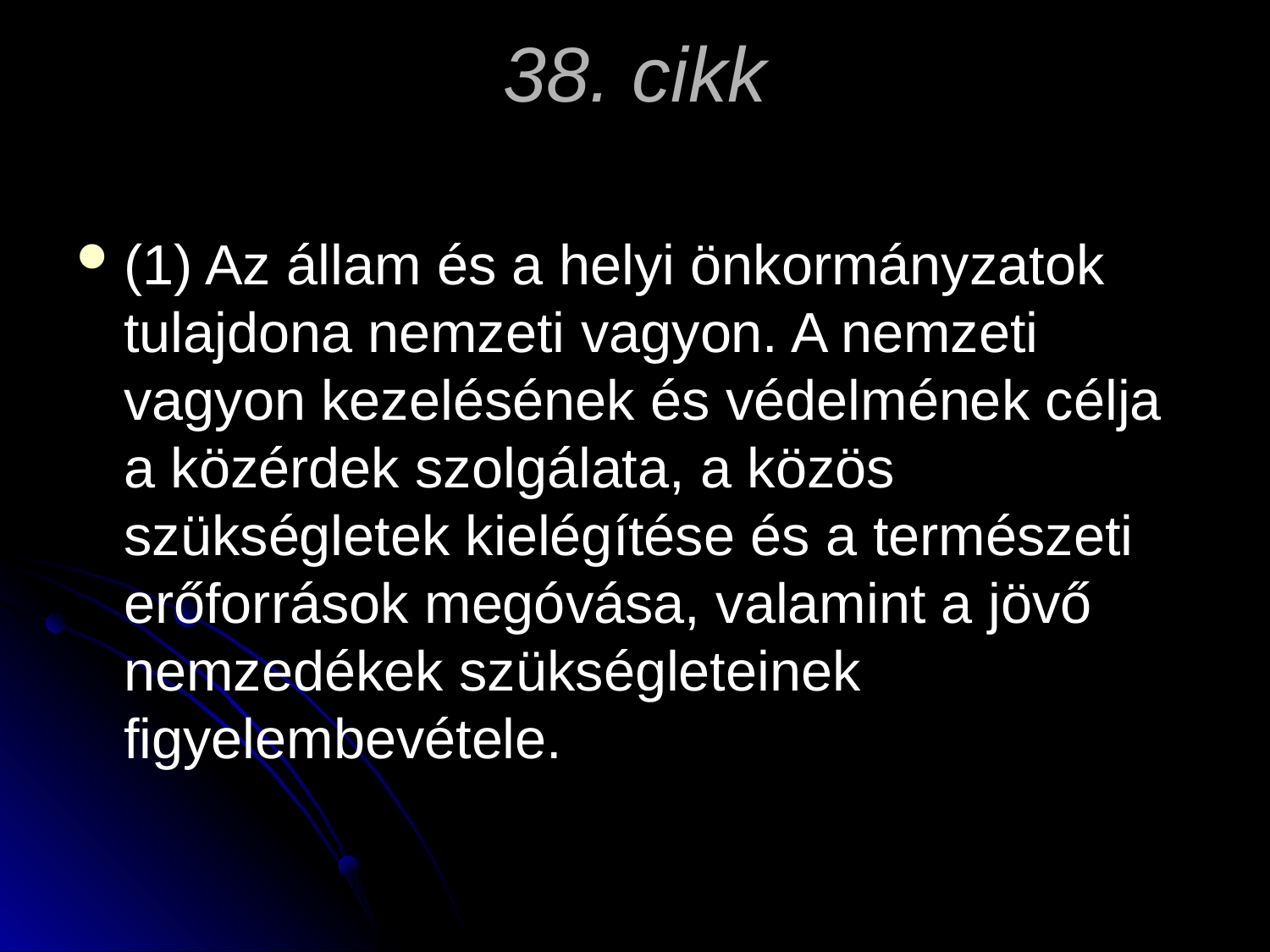

# 38. cikk
(1) Az állam és a helyi önkormányzatok tulajdona nemzeti vagyon. A nemzeti vagyon kezelésének és védelmének célja a közérdek szolgálata, a közös szükségletek kielégítése és a természeti erőforrások megóvása, valamint a jövő nemzedékek szükségleteinek figyelembevétele.